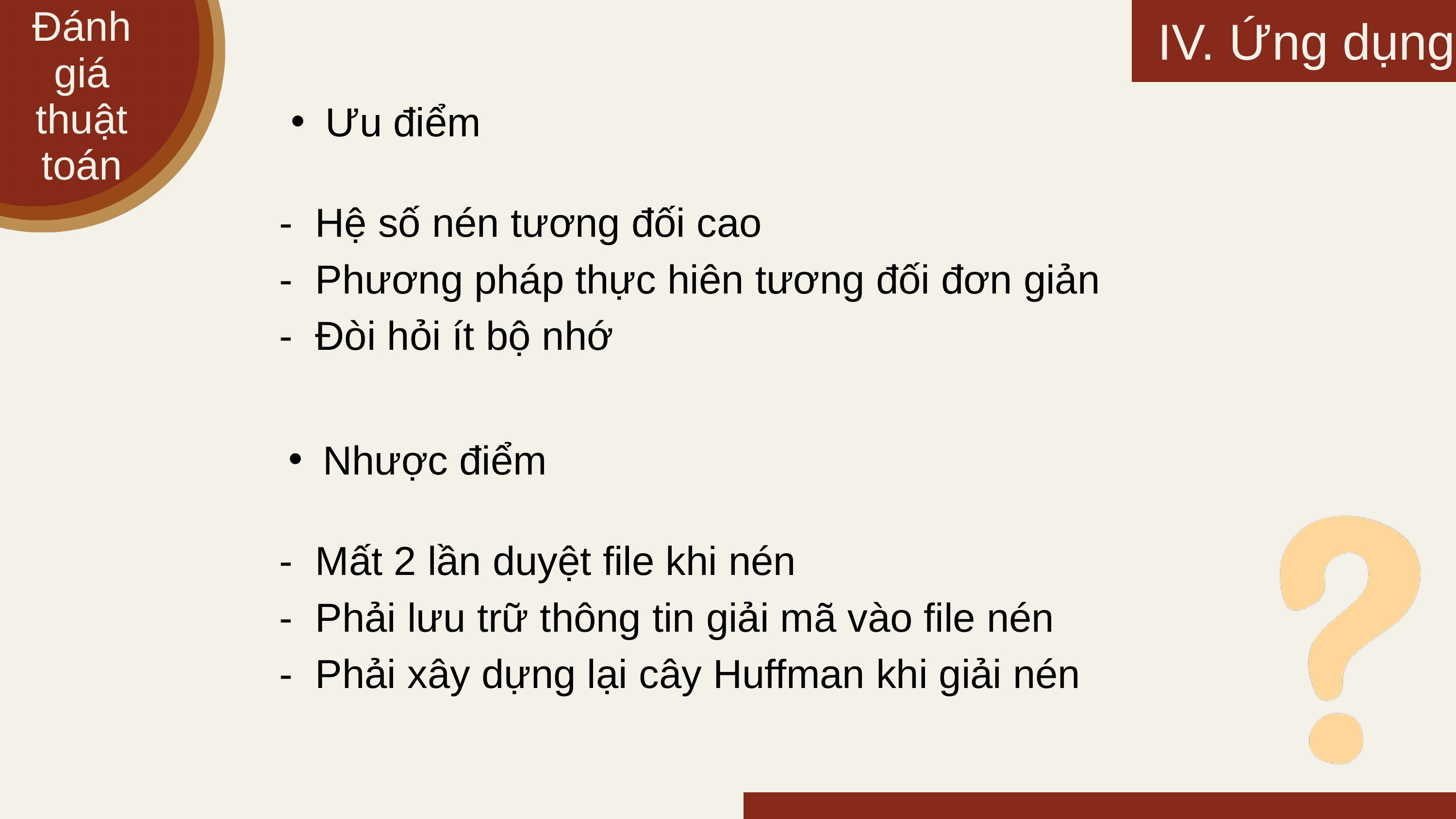

Đánh giá thuật toán
IV. Ứng dụng
Ưu điểm
   -  Hệ số nén tương đối cao
   -  Phương pháp thực hiên tương đối đơn giản
   -  Đòi hỏi ít bộ nhớ
Nhược điểm

   -  Mất 2 lần duyệt file khi nén
   -  Phải lưu trữ thông tin giải mã vào file nén
   -  Phải xây dựng lại cây Huffman khi giải nén